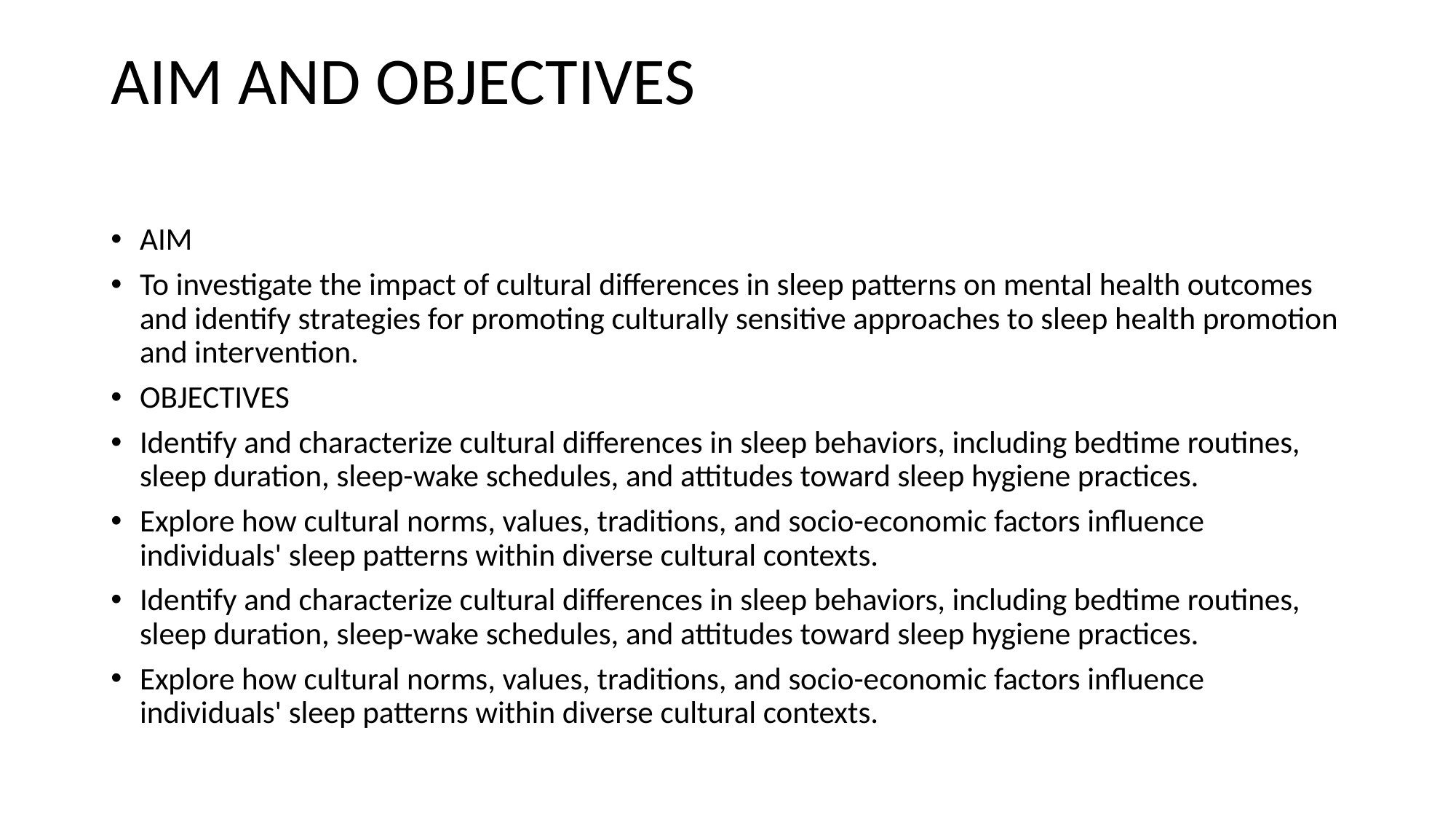

# AIM AND OBJECTIVES
AIM
To investigate the impact of cultural differences in sleep patterns on mental health outcomes and identify strategies for promoting culturally sensitive approaches to sleep health promotion and intervention.
OBJECTIVES
Identify and characterize cultural differences in sleep behaviors, including bedtime routines, sleep duration, sleep-wake schedules, and attitudes toward sleep hygiene practices.
Explore how cultural norms, values, traditions, and socio-economic factors influence individuals' sleep patterns within diverse cultural contexts.
Identify and characterize cultural differences in sleep behaviors, including bedtime routines, sleep duration, sleep-wake schedules, and attitudes toward sleep hygiene practices.
Explore how cultural norms, values, traditions, and socio-economic factors influence individuals' sleep patterns within diverse cultural contexts.